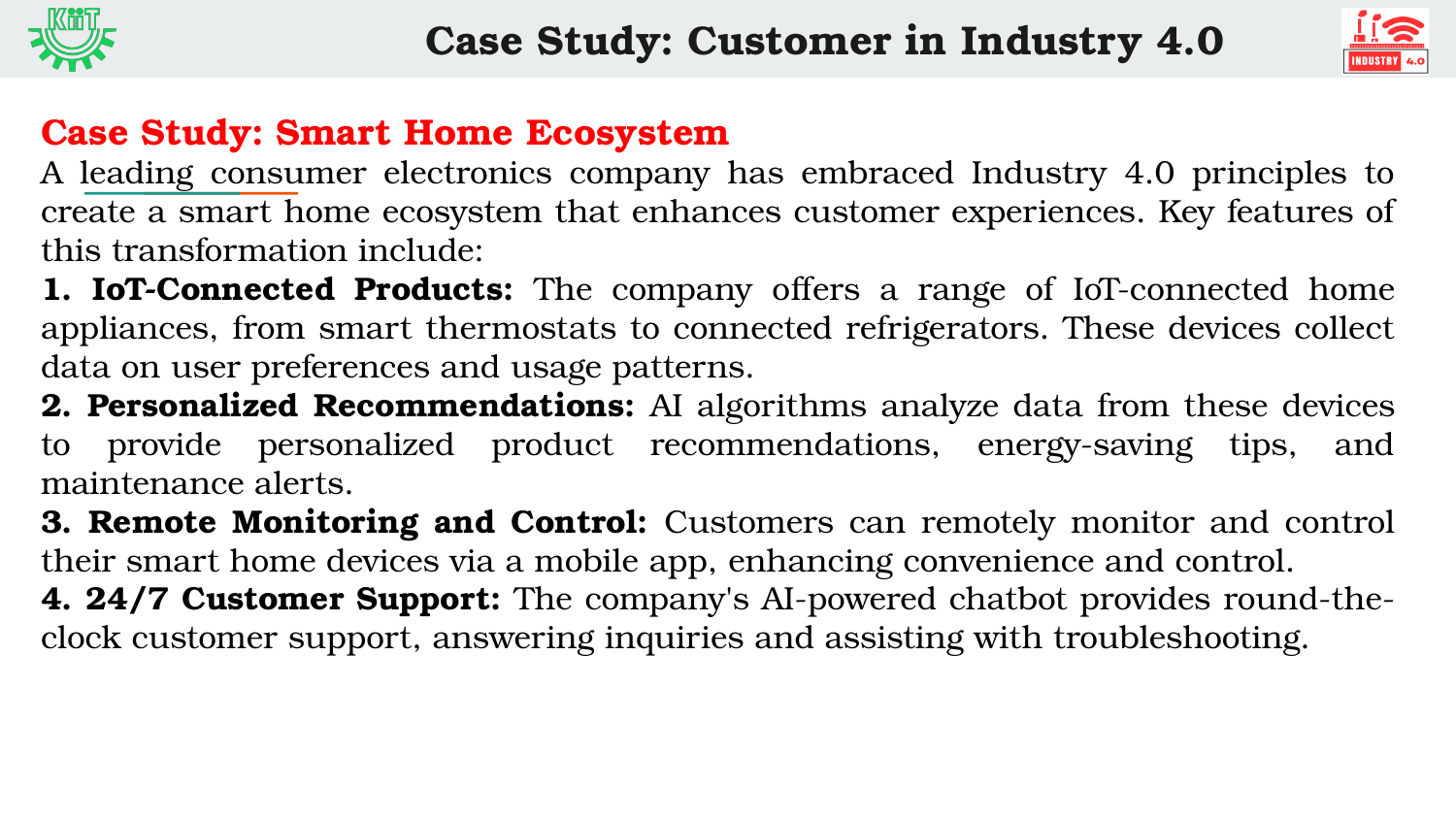

# Case Study: Customer in Industry 4.0
Case Study: Smart Home Ecosystem
A leading consumer electronics company has embraced Industry 4.0 principles to create a smart home ecosystem that enhances customer experiences. Key features of this transformation include:
1. IoT-Connected Products: The company offers a range of IoT-connected home appliances, from smart thermostats to connected refrigerators. These devices collect data on user preferences and usage patterns.
2. Personalized Recommendations: AI algorithms analyze data from these devices to provide personalized product recommendations, energy-saving tips, and maintenance alerts.
3. Remote Monitoring and Control: Customers can remotely monitor and control their smart home devices via a mobile app, enhancing convenience and control.
4. 24/7 Customer Support: The company's AI-powered chatbot provides round-the-clock customer support, answering inquiries and assisting with troubleshooting.